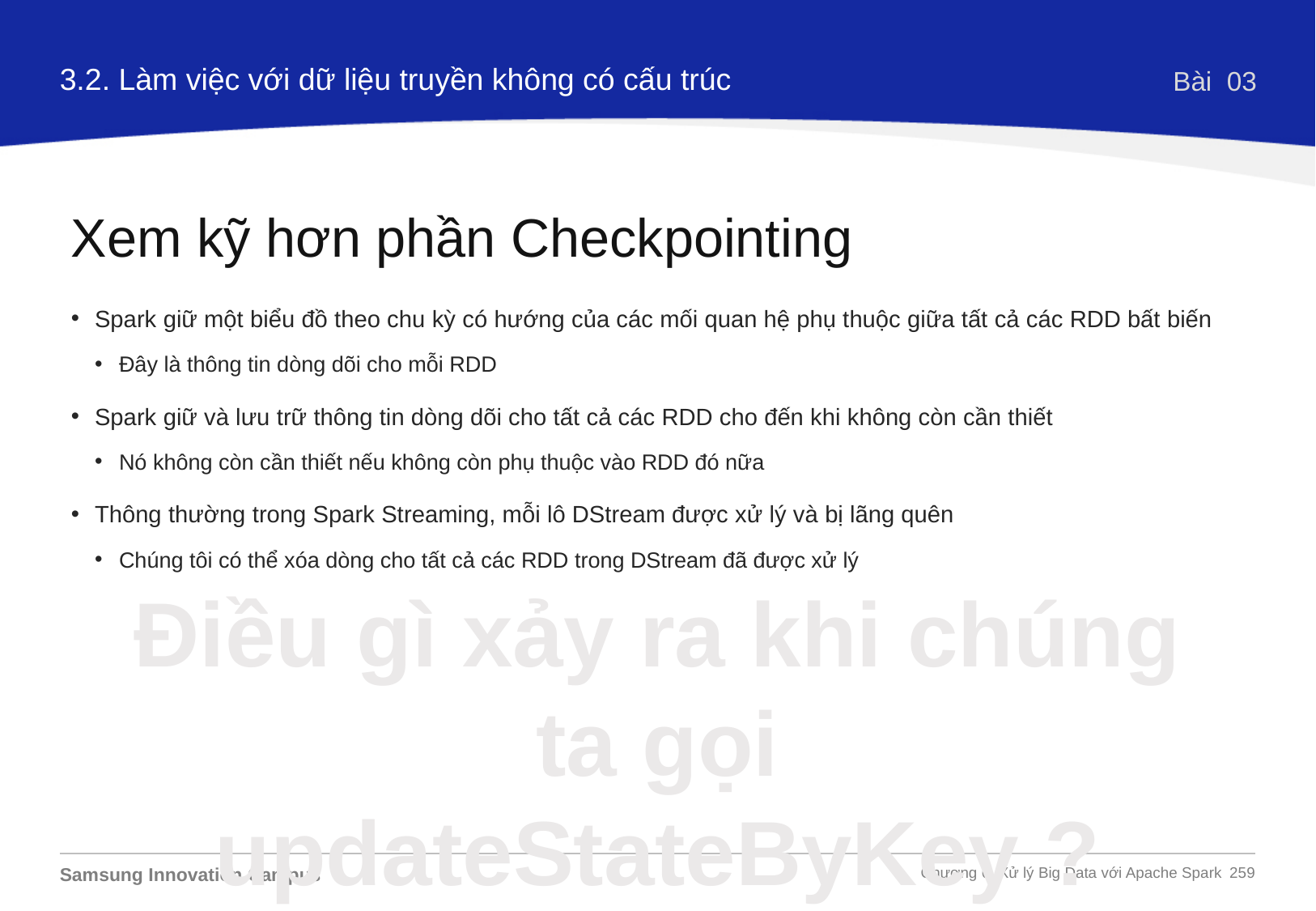

3.2. Làm việc với dữ liệu truyền không có cấu trúc
Bài  03
Xem kỹ hơn phần Checkpointing
Spark giữ một biểu đồ theo chu kỳ có hướng của các mối quan hệ phụ thuộc giữa tất cả các RDD bất biến
Đây là thông tin dòng dõi cho mỗi RDD
Spark giữ và lưu trữ thông tin dòng dõi cho tất cả các RDD cho đến khi không còn cần thiết
Nó không còn cần thiết nếu không còn phụ thuộc vào RDD đó nữa
Thông thường trong Spark Streaming, mỗi lô DStream được xử lý và bị lãng quên
Chúng tôi có thể xóa dòng cho tất cả các RDD trong DStream đã được xử lý
Điều gì xảy ra khi chúng ta gọi updateStateByKey ?